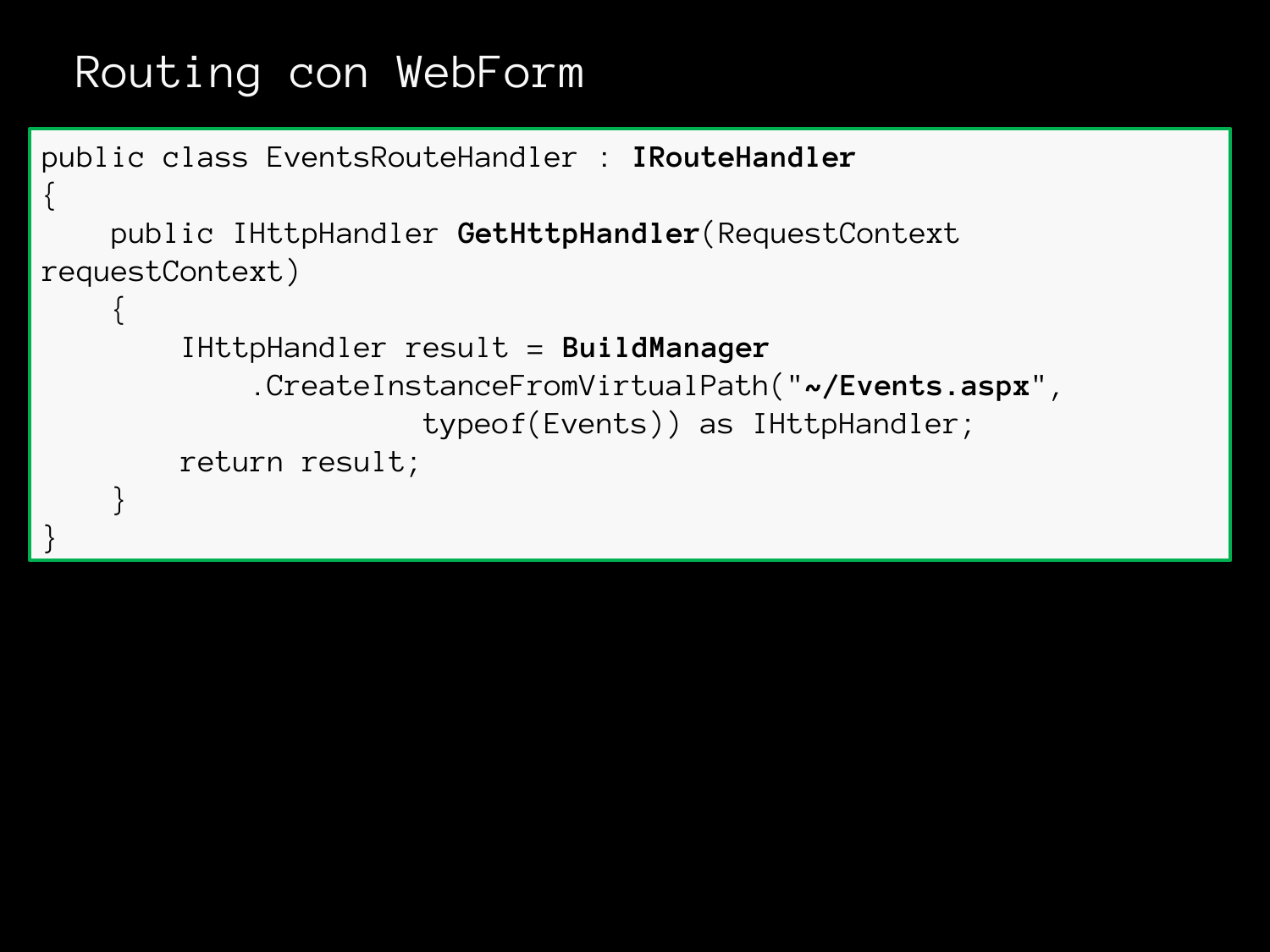

# Routing con WebForm
public class EventsRouteHandler : IRouteHandler
{
    public IHttpHandler GetHttpHandler(RequestContext requestContext)
    {
        IHttpHandler result = BuildManager
            .CreateInstanceFromVirtualPath("~/Events.aspx",
			typeof(Events)) as IHttpHandler;
        return result;
    }
}